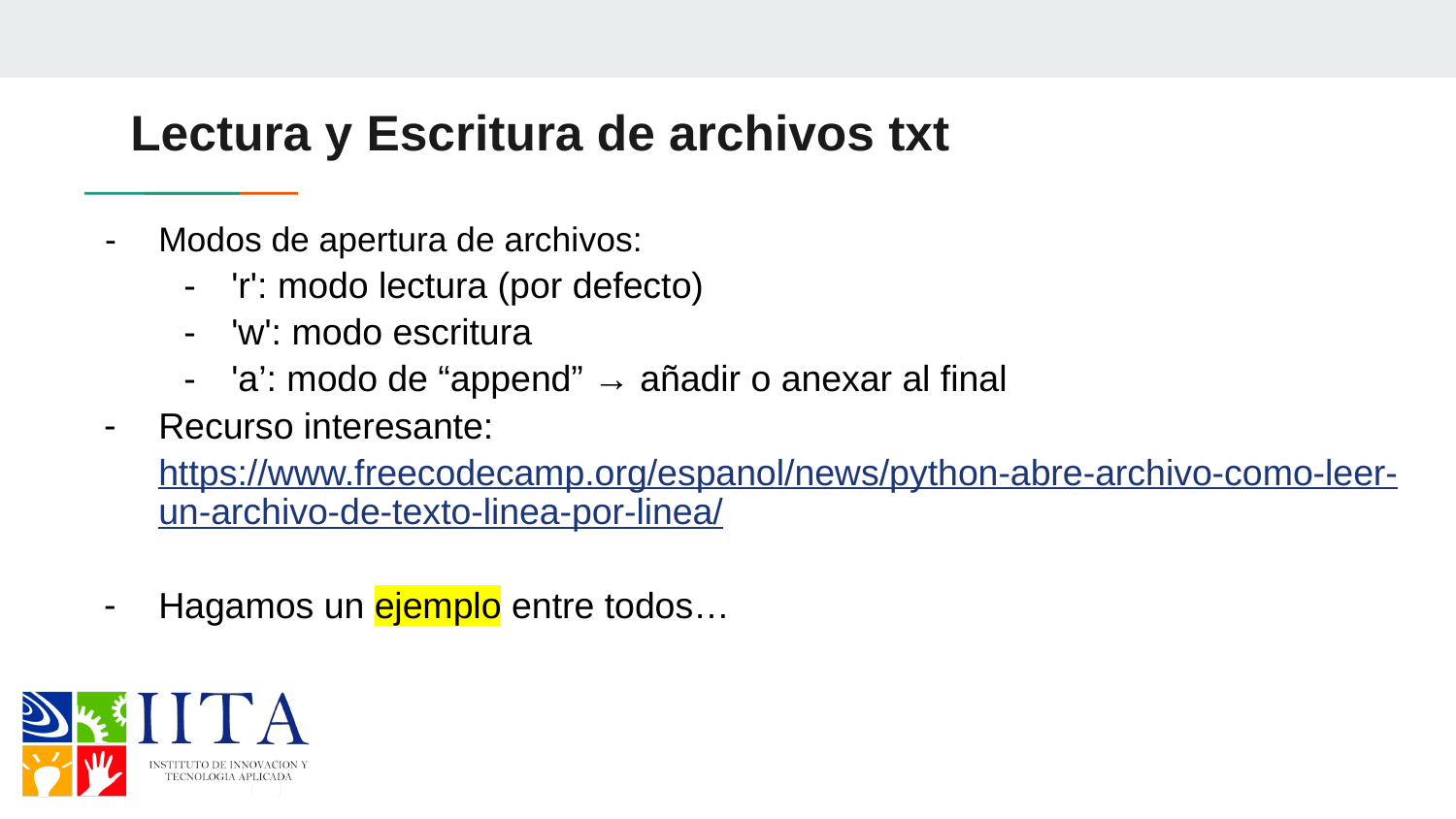

# Lectura y Escritura de archivos txt
Modos de apertura de archivos:
'r': modo lectura (por defecto)
'w': modo escritura
'a’: modo de “append” → añadir o anexar al final
Recurso interesante: https://www.freecodecamp.org/espanol/news/python-abre-archivo-como-leer-un-archivo-de-texto-linea-por-linea/
Hagamos un ejemplo entre todos…